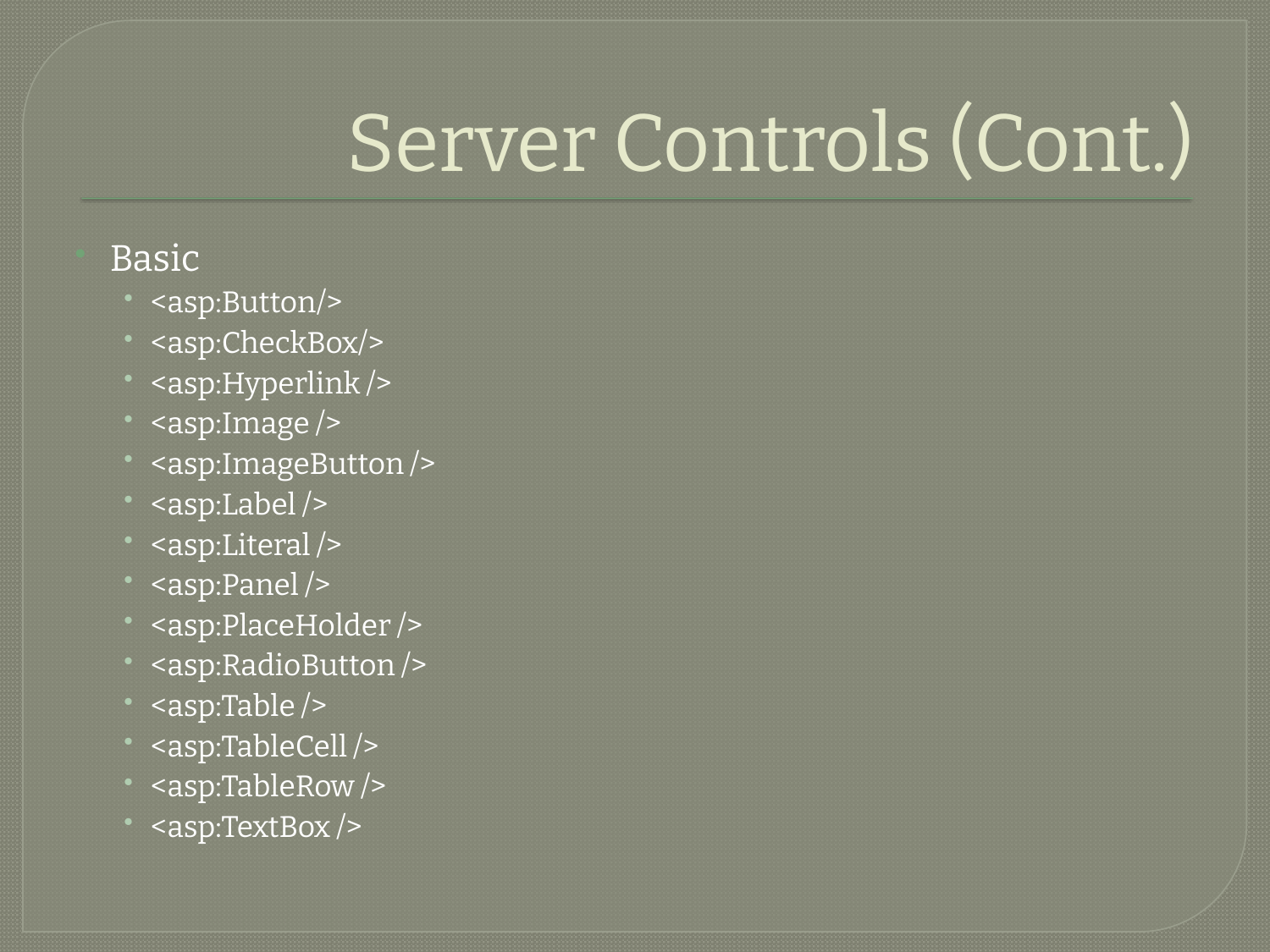

# Server Controls (Cont.)
Basic
<asp:Button/>
<asp:CheckBox/>
<asp:Hyperlink />
<asp:Image />
<asp:ImageButton />
<asp:Label />
<asp:Literal />
<asp:Panel />
<asp:PlaceHolder />
<asp:RadioButton />
<asp:Table />
<asp:TableCell />
<asp:TableRow />
<asp:TextBox />